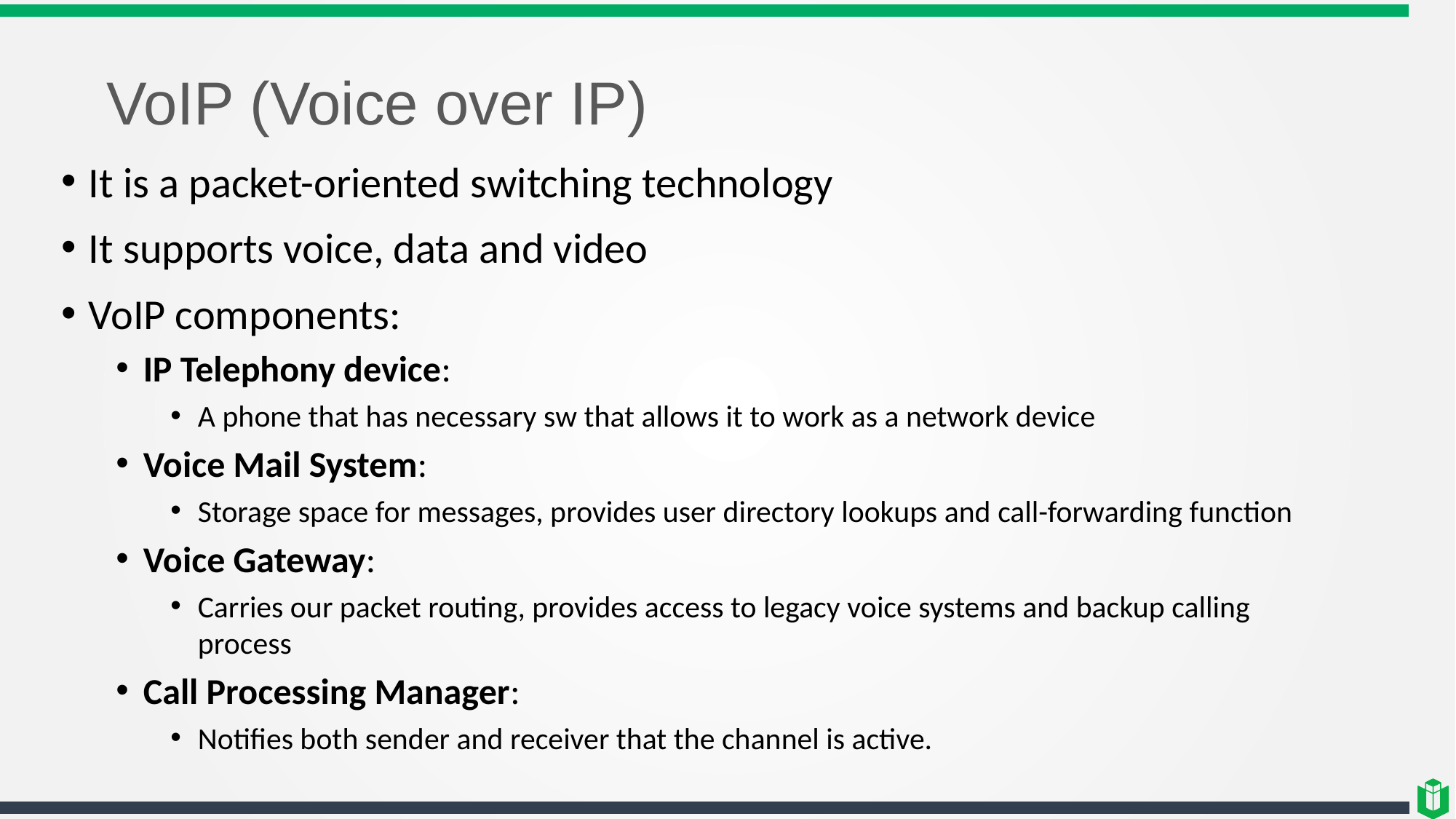

# VoIP (Voice over IP)
It is a packet-oriented switching technology
It supports voice, data and video
VoIP components:
IP Telephony device:
A phone that has necessary sw that allows it to work as a network device
Voice Mail System:
Storage space for messages, provides user directory lookups and call-forwarding function
Voice Gateway:
Carries our packet routing, provides access to legacy voice systems and backup calling process
Call Processing Manager:
Notifies both sender and receiver that the channel is active.